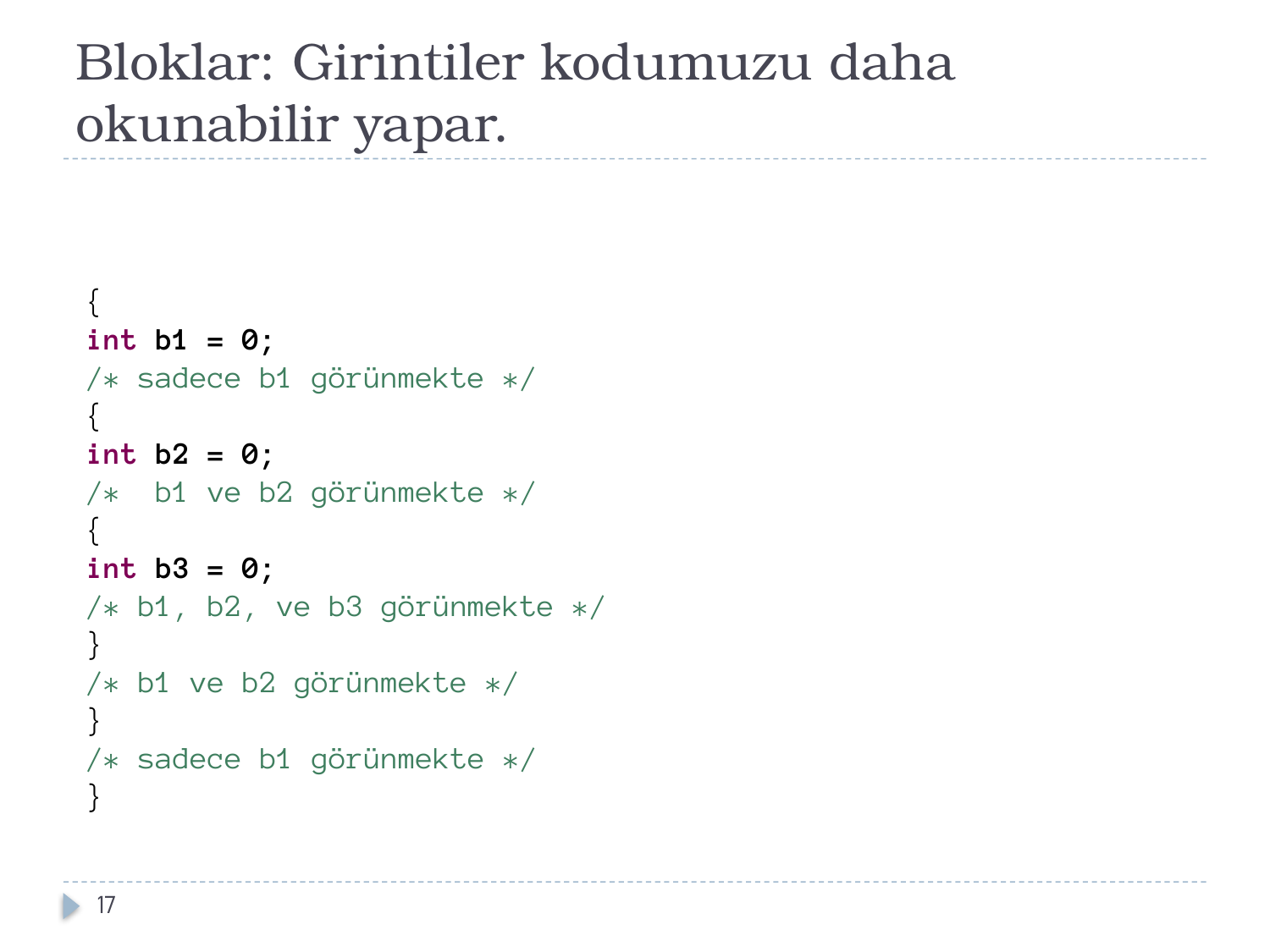

# Bloklar: Girintiler kodumuzu daha okunabilir yapar.
{
int b1 = 0;
/* sadece b1 görünmekte */
{
int b2 = 0;
/*  b1 ve b2 görünmekte */
{
int b3 = 0;
/* b1, b2, ve b3 görünmekte */
}
/* b1 ve b2 görünmekte */
}
/* sadece b1 görünmekte */
}
17